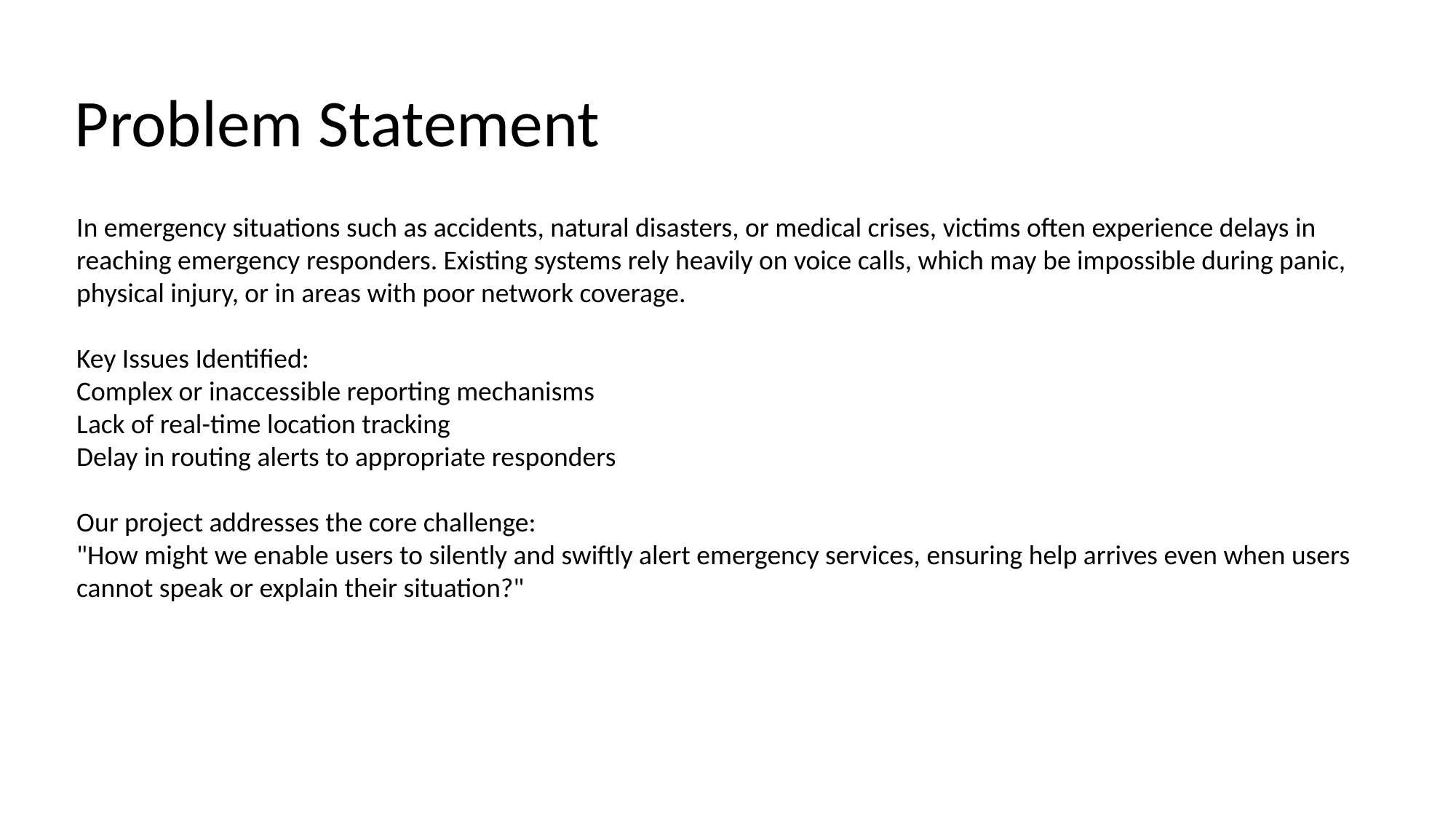

Problem Statement
In emergency situations such as accidents, natural disasters, or medical crises, victims often experience delays in reaching emergency responders. Existing systems rely heavily on voice calls, which may be impossible during panic,
physical injury, or in areas with poor network coverage.

Key Issues Identified:
Complex or inaccessible reporting mechanisms
Lack of real-time location tracking
Delay in routing alerts to appropriate responders

Our project addresses the core challenge:
"How might we enable users to silently and swiftly alert emergency services, ensuring help arrives even when users cannot speak or explain their situation?"